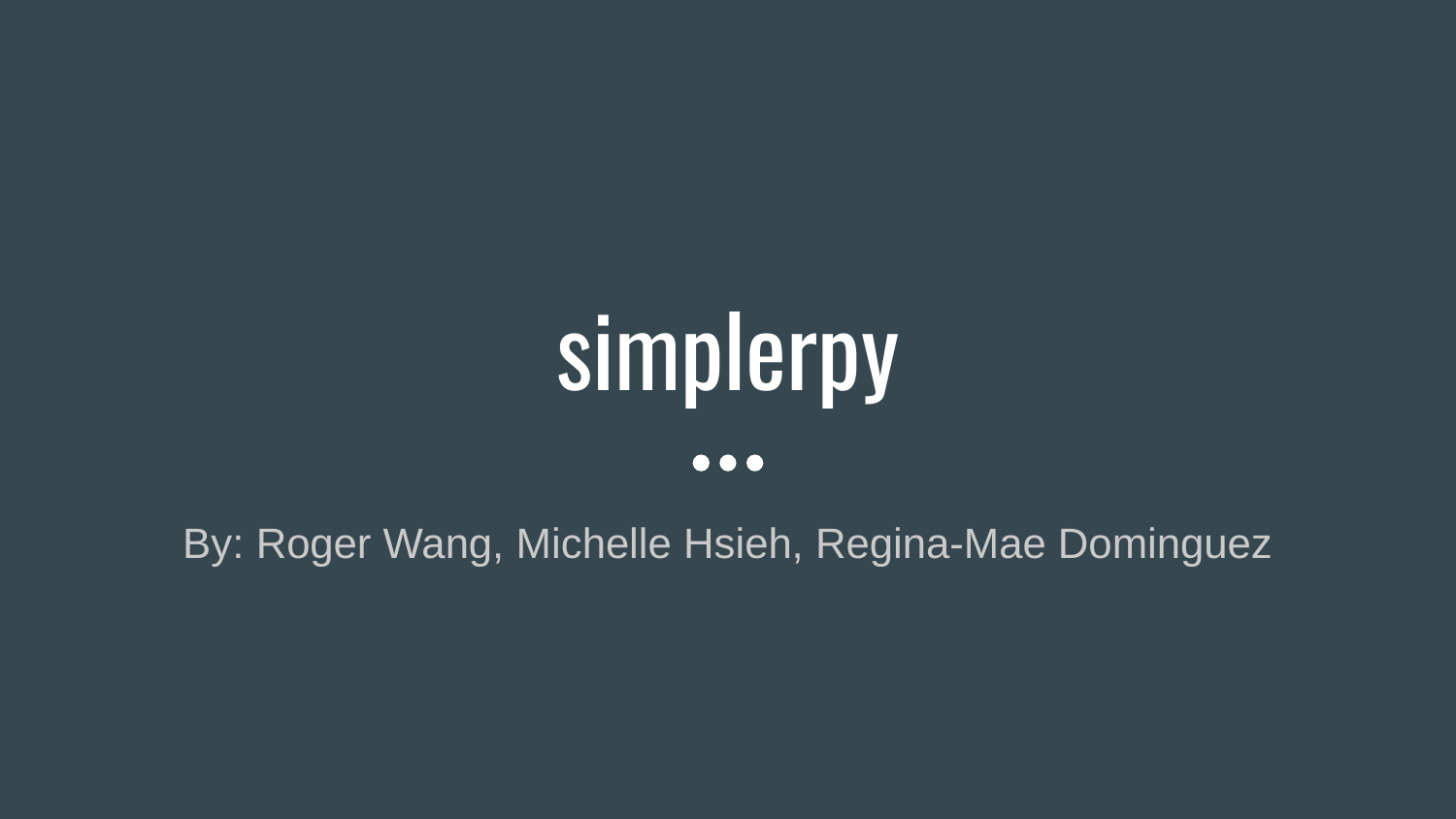

# simplerpy
By: Roger Wang, Michelle Hsieh, Regina-Mae Dominguez